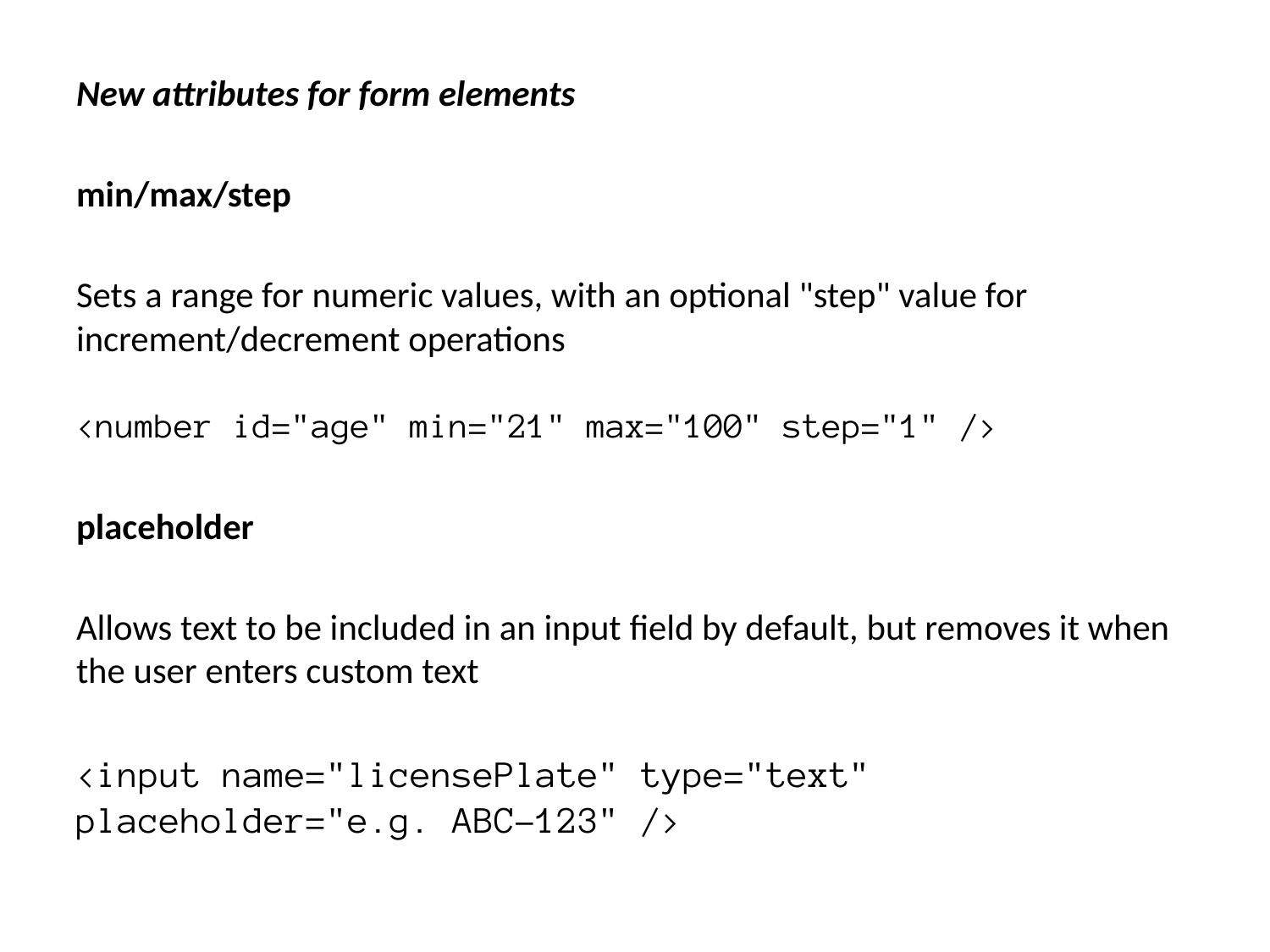

New attributes for form elements

min/max/step

Sets a range for numeric values, with an optional "step" value for increment/decrement operations
<number id="age" min="21" max="100" step="1" />

placeholder

Allows text to be included in an input field by default, but removes it when the user enters custom text

<input name="licensePlate" type="text" placeholder="e.g. ABC-123" />